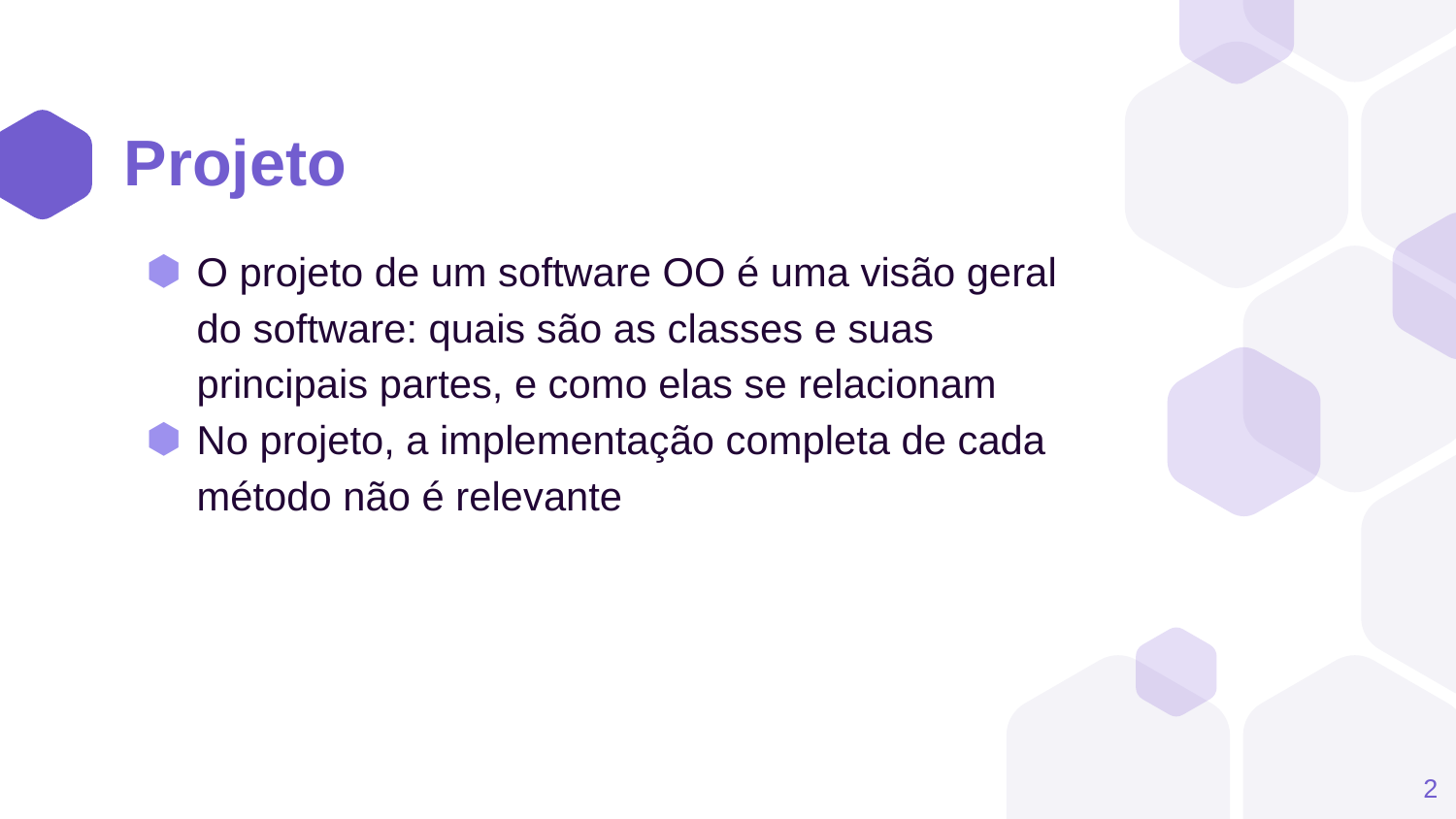

# Projeto
O projeto de um software OO é uma visão geral do software: quais são as classes e suas principais partes, e como elas se relacionam
No projeto, a implementação completa de cada método não é relevante
2